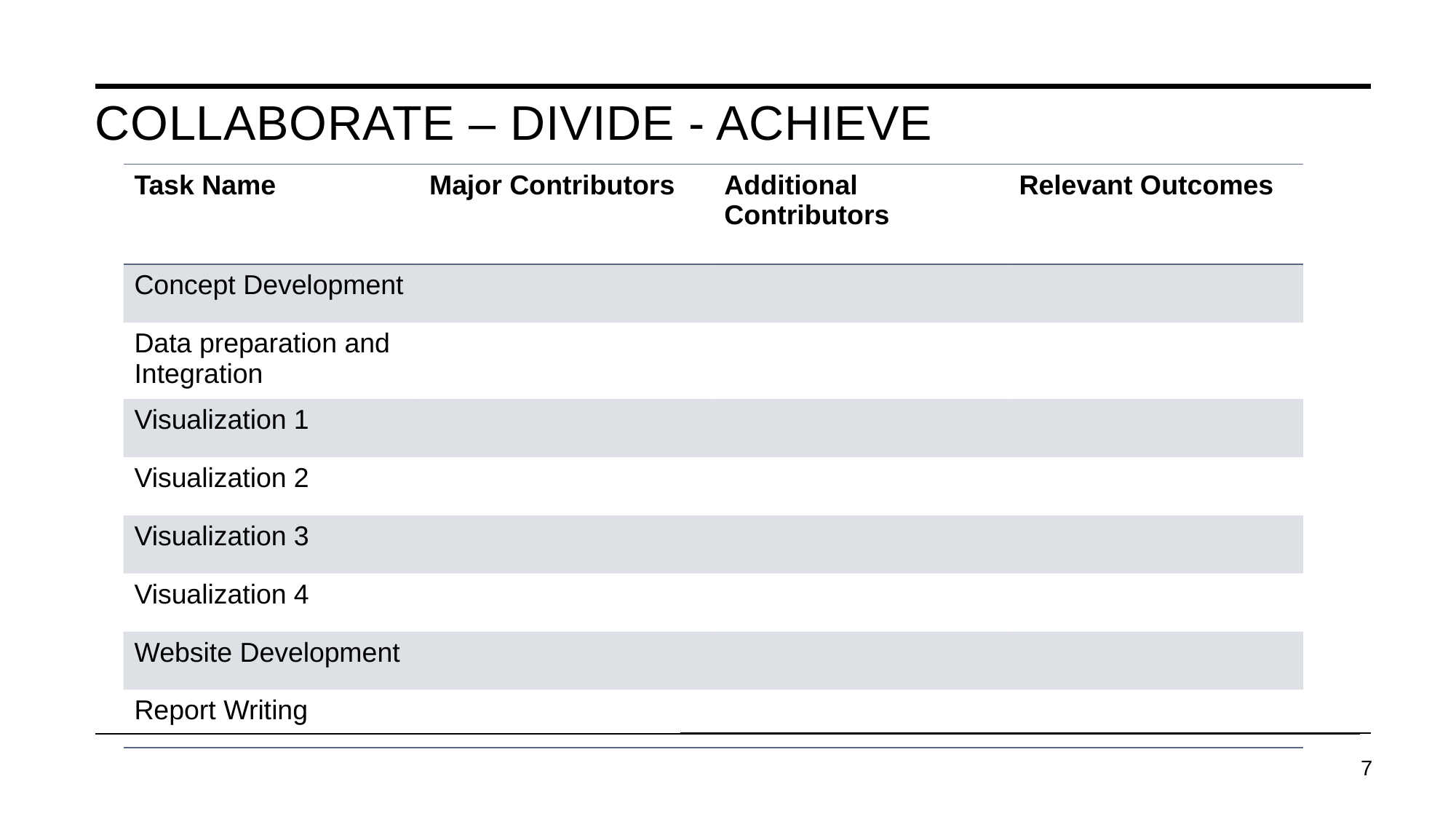

# Collaborate – Divide - Achieve
| Task Name | Major Contributors | Additional Contributors | Relevant Outcomes |
| --- | --- | --- | --- |
| Concept Development |  |  |  |
| Data preparation and Integration |  |  |  |
| Visualization 1 |  |  |  |
| Visualization 2 |  |  |  |
| Visualization 3 |  |  |  |
| Visualization 4 |  |  |  |
| Website Development |  |  |  |
| Report Writing |  |  |  |

7